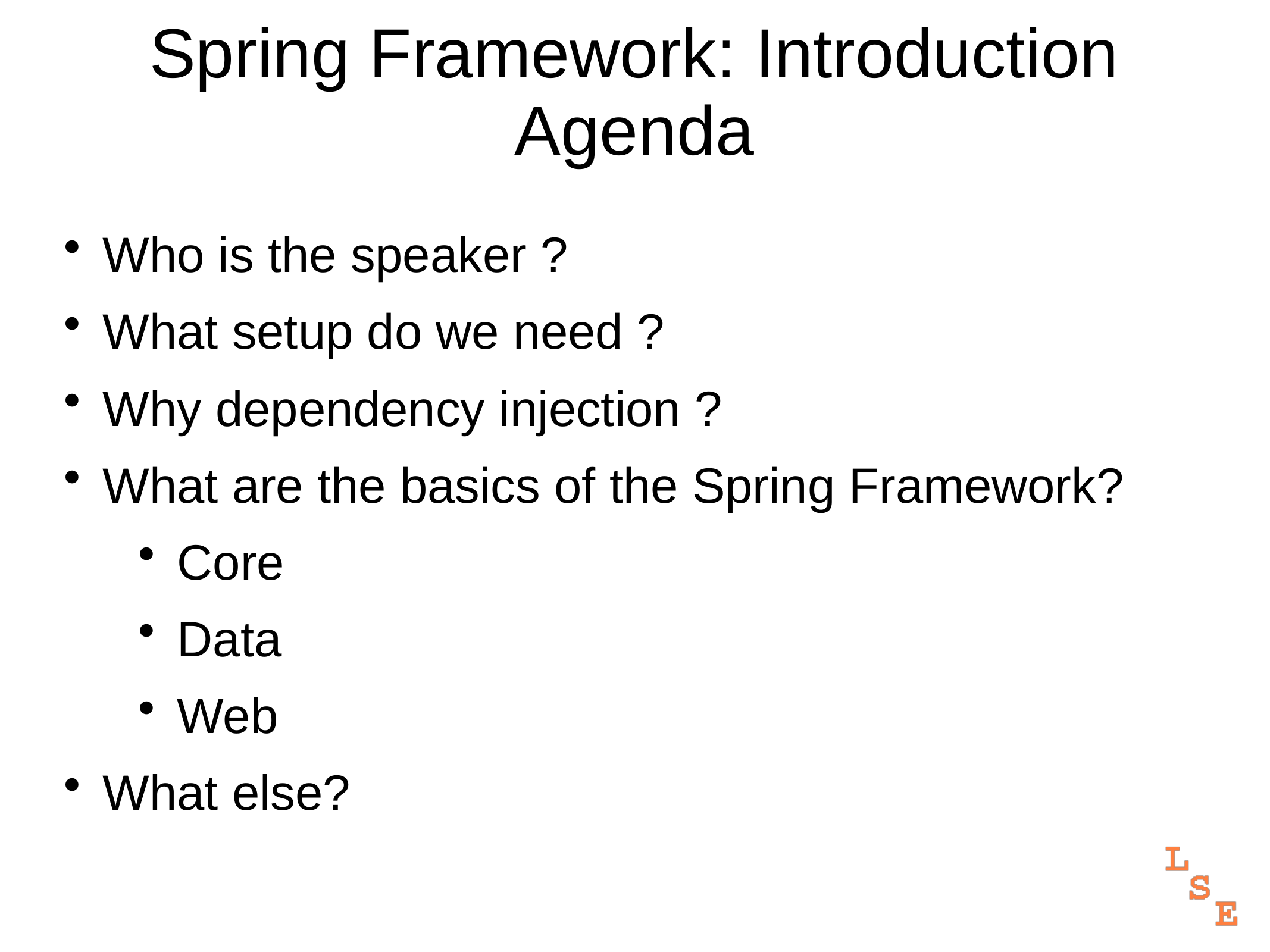

# Spring Framework: Introduction
Agenda
Who is the speaker ?
What setup do we need ?
Why dependency injection ?
What are the basics of the Spring Framework?
Core
Data
Web
What else?
2